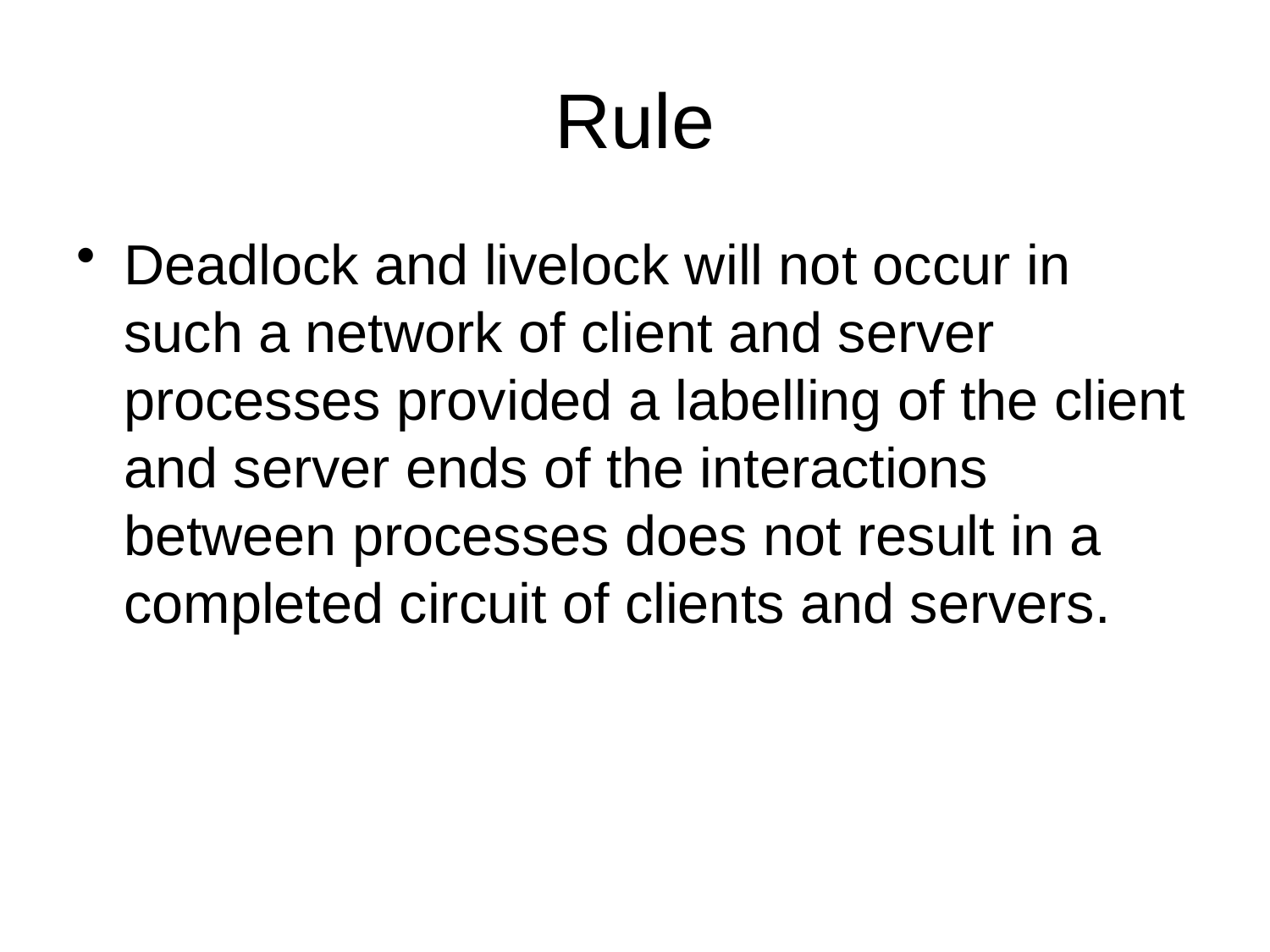

# Rule
Deadlock and livelock will not occur in such a network of client and server processes provided a labelling of the client and server ends of the interactions between processes does not result in a completed circuit of clients and servers.